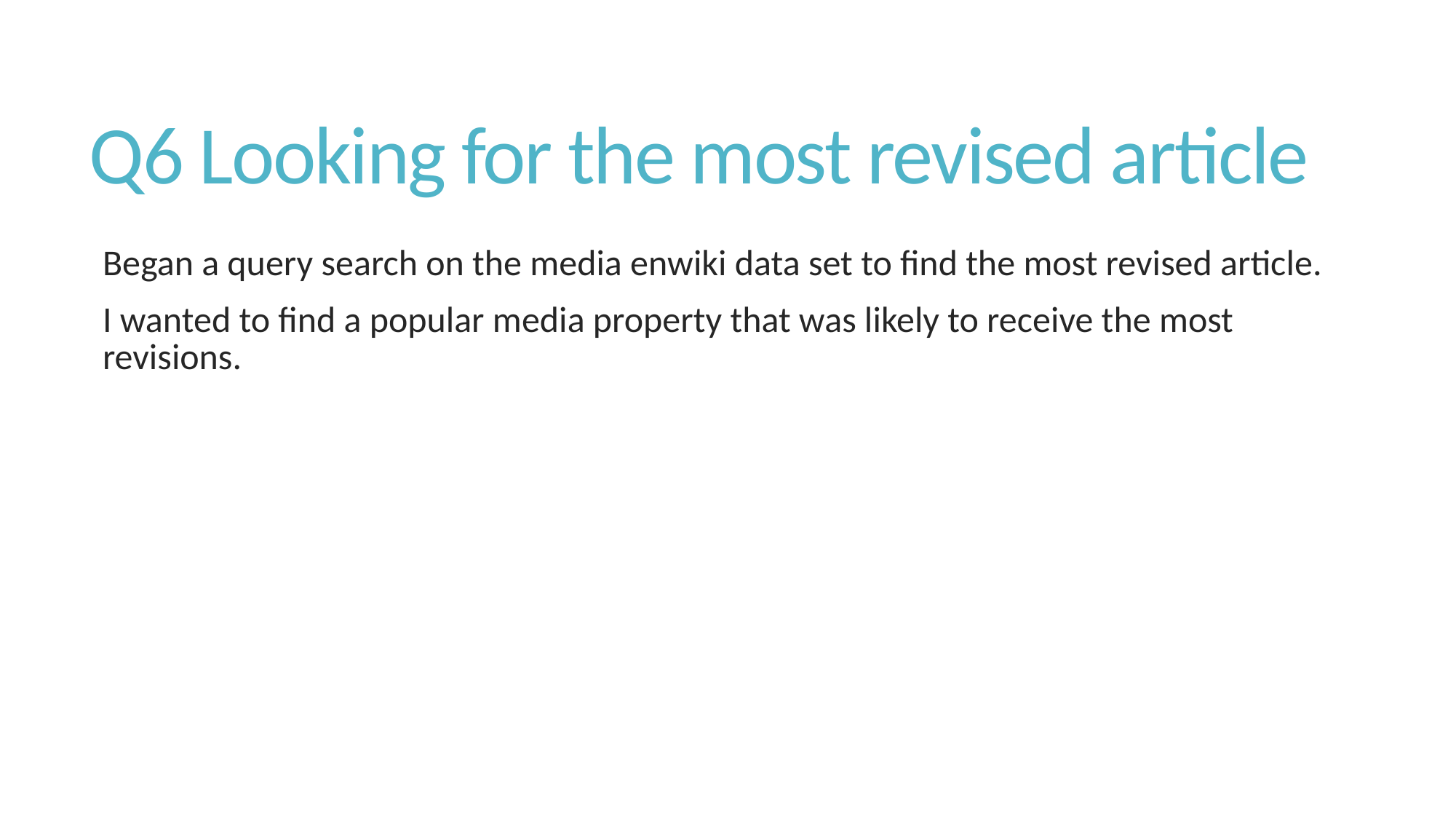

# Q6 Looking for the most revised article
Began a query search on the media enwiki data set to find the most revised article.
I wanted to find a popular media property that was likely to receive the most revisions.